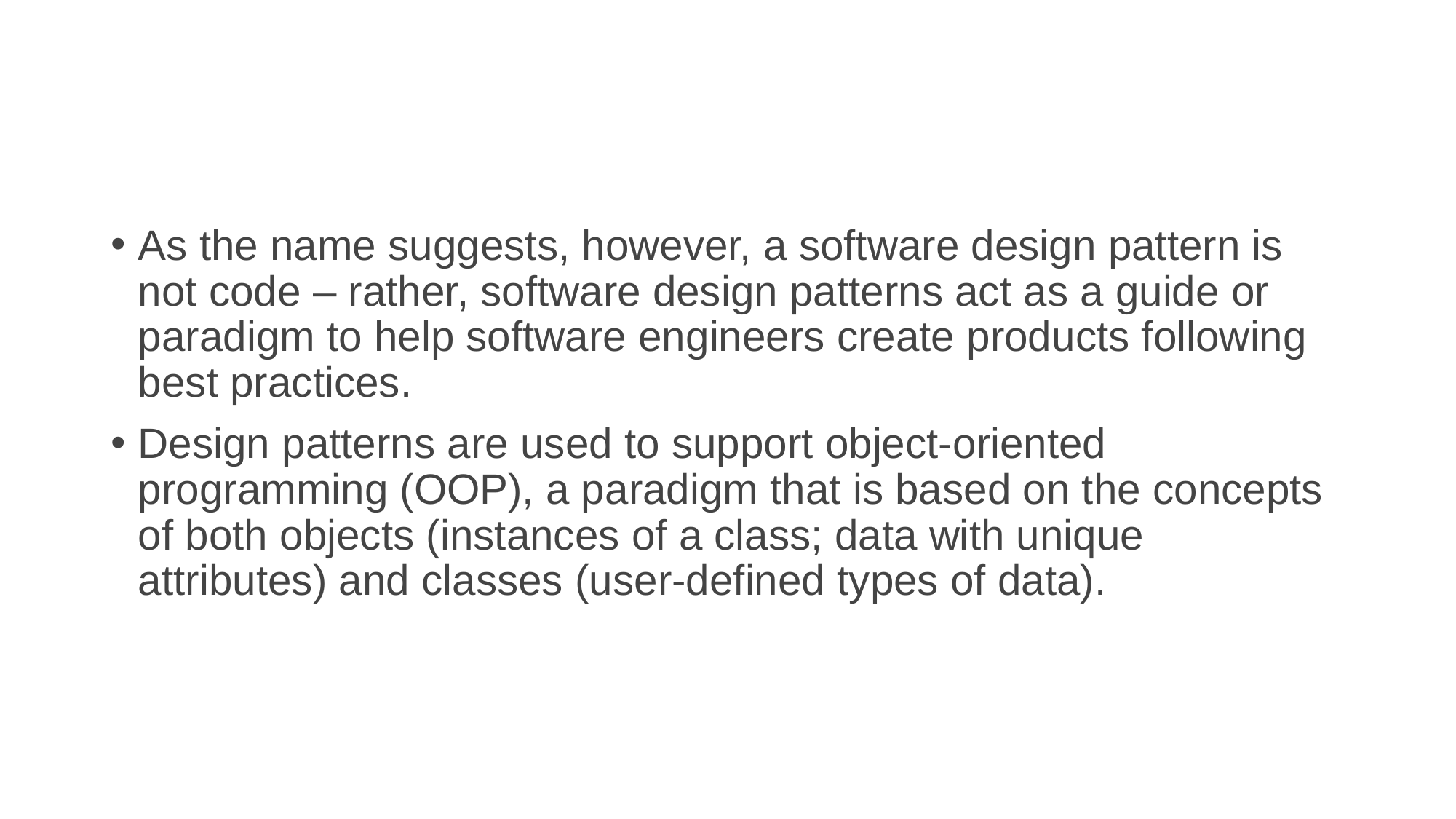

#
As the name suggests, however, a software design pattern is not code – rather, software design patterns act as a guide or paradigm to help software engineers create products following best practices.
Design patterns are used to support object-oriented programming (OOP), a paradigm that is based on the concepts of both objects (instances of a class; data with unique attributes) and classes (user-defined types of data).